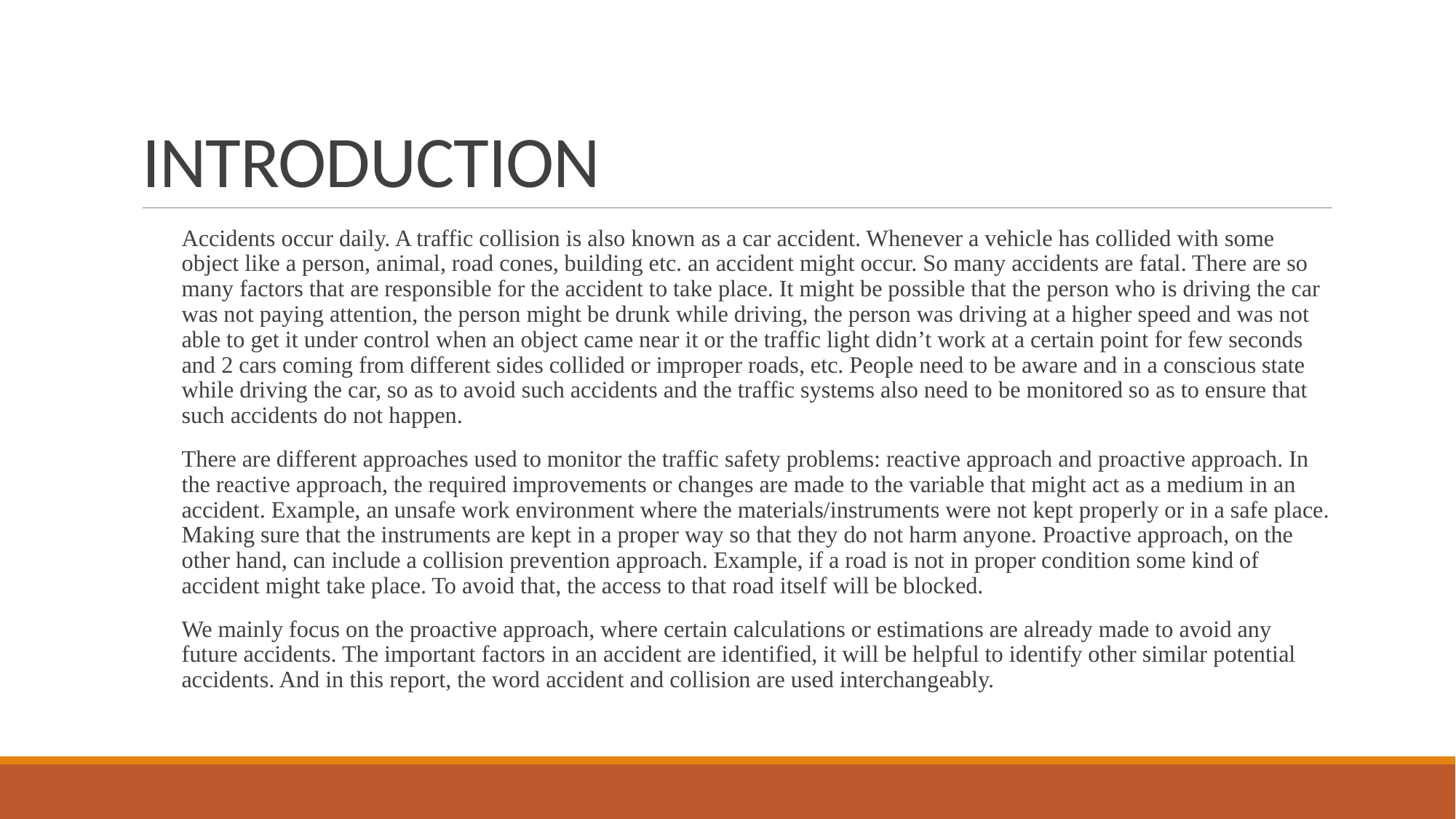

# INTRODUCTION
Accidents occur daily. A traffic collision is also known as a car accident. Whenever a vehicle has collided with some object like a person, animal, road cones, building etc. an accident might occur. So many accidents are fatal. There are so many factors that are responsible for the accident to take place. It might be possible that the person who is driving the car was not paying attention, the person might be drunk while driving, the person was driving at a higher speed and was not able to get it under control when an object came near it or the traffic light didn’t work at a certain point for few seconds and 2 cars coming from different sides collided or improper roads, etc. People need to be aware and in a conscious state while driving the car, so as to avoid such accidents and the traffic systems also need to be monitored so as to ensure that such accidents do not happen.
There are different approaches used to monitor the traffic safety problems: reactive approach and proactive approach. In the reactive approach, the required improvements or changes are made to the variable that might act as a medium in an accident. Example, an unsafe work environment where the materials/instruments were not kept properly or in a safe place. Making sure that the instruments are kept in a proper way so that they do not harm anyone. Proactive approach, on the other hand, can include a collision prevention approach. Example, if a road is not in proper condition some kind of accident might take place. To avoid that, the access to that road itself will be blocked.
We mainly focus on the proactive approach, where certain calculations or estimations are already made to avoid any future accidents. The important factors in an accident are identified, it will be helpful to identify other similar potential accidents. And in this report, the word accident and collision are used interchangeably.